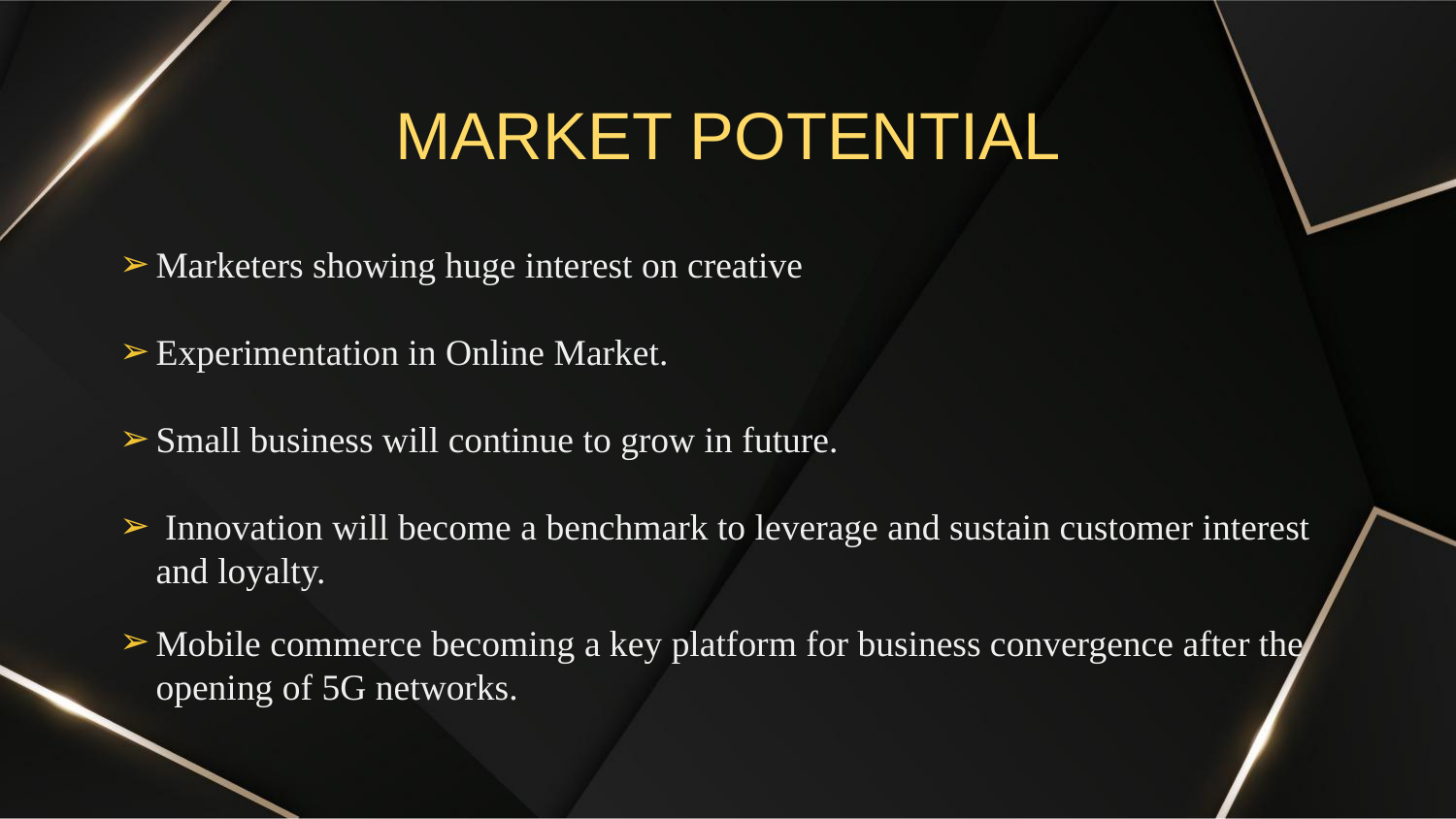

# MARKET POTENTIAL
Marketers showing huge interest on creative

Experimentation in Online Market.

Small business will continue to grow in future.

 Innovation will become a benchmark to leverage and sustain customer interest        and loyalty.
Mobile commerce becoming a key platform for business convergence after the opening of 5G networks.